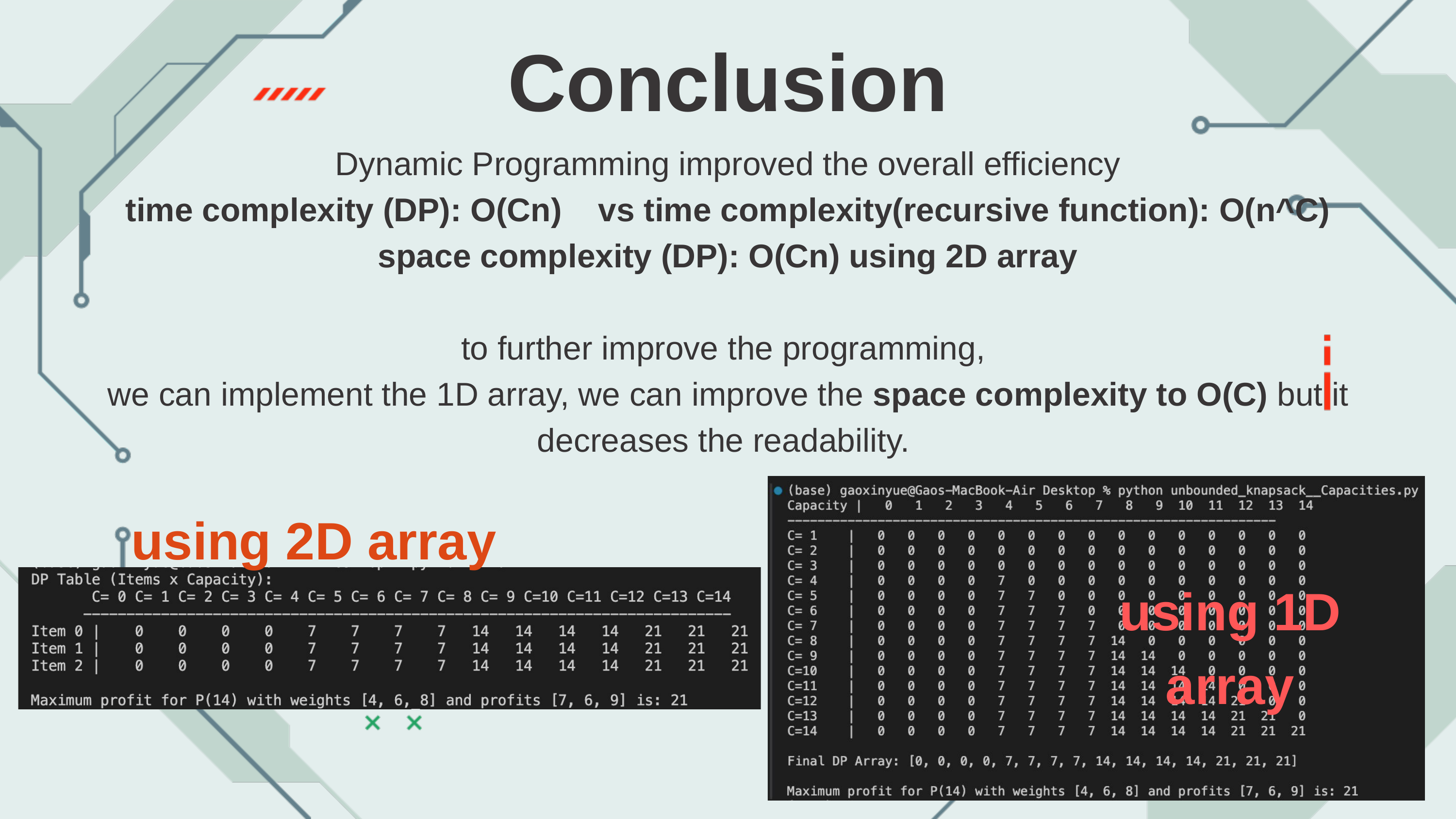

Conclusion
Dynamic Programming improved the overall efficiency
time complexity (DP): O(Cn)    vs time complexity(recursive function): O(n^C)
space complexity (DP): O(Cn) using 2D array

to further improve the programming,
we can implement the 1D array, we can improve the space complexity to O(C) but it decreases the readability.

using 2D array

using 1D array